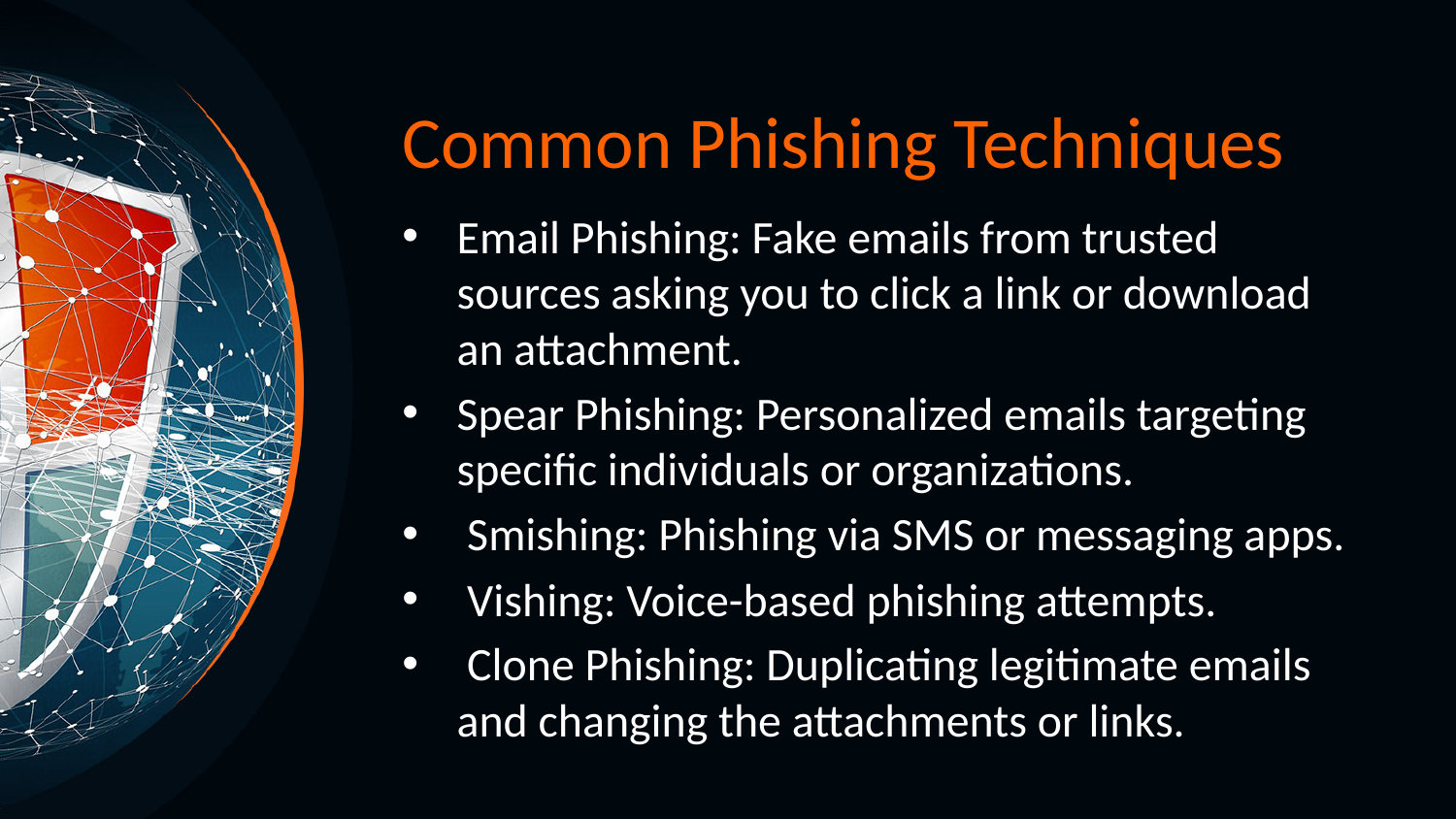

# Common Phishing Techniques
Email Phishing: Fake emails from trusted sources asking you to click a link or download an attachment.
Spear Phishing: Personalized emails targeting specific individuals or organizations.
 Smishing: Phishing via SMS or messaging apps.
 Vishing: Voice-based phishing attempts.
 Clone Phishing: Duplicating legitimate emails and changing the attachments or links.